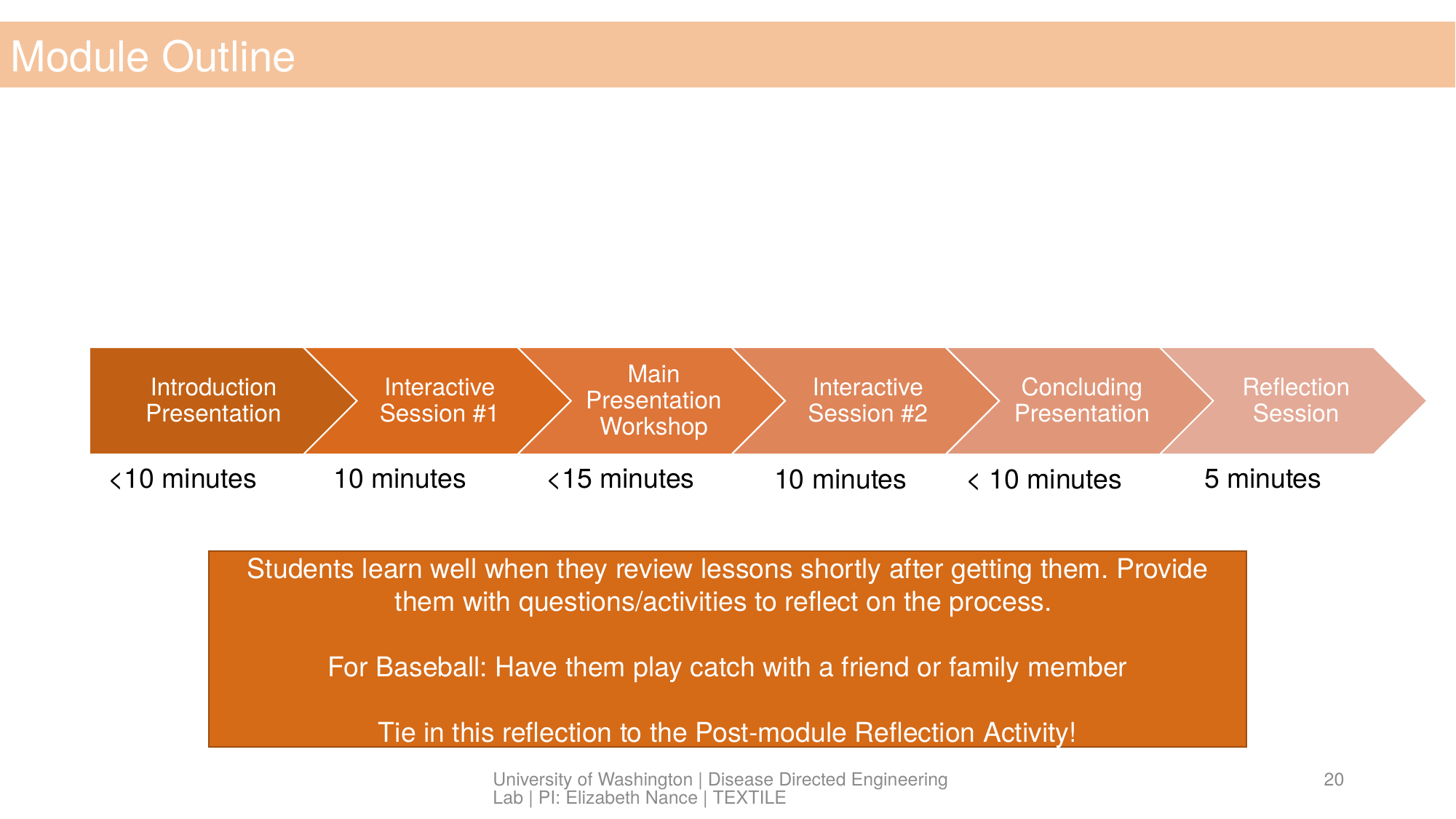

Module Outline
Introduction Presentation
Interactive Session #1
Main Presentation Workshop
Interactive Session #2
Concluding Presentation
Reflection Session
<10 minutes
10 minutes
<15 minutes
5 minutes
10 minutes
< 10 minutes
Students learn well when they review lessons shortly after getting them. Provide them with questions/activities to reflect on the process.

For Baseball: Have them play catch with a friend or family member

Tie in this reflection to the Post-module Reflection Activity!
University of Washington | Disease Directed Engineering Lab | PI: Elizabeth Nance | TEXTILE
20